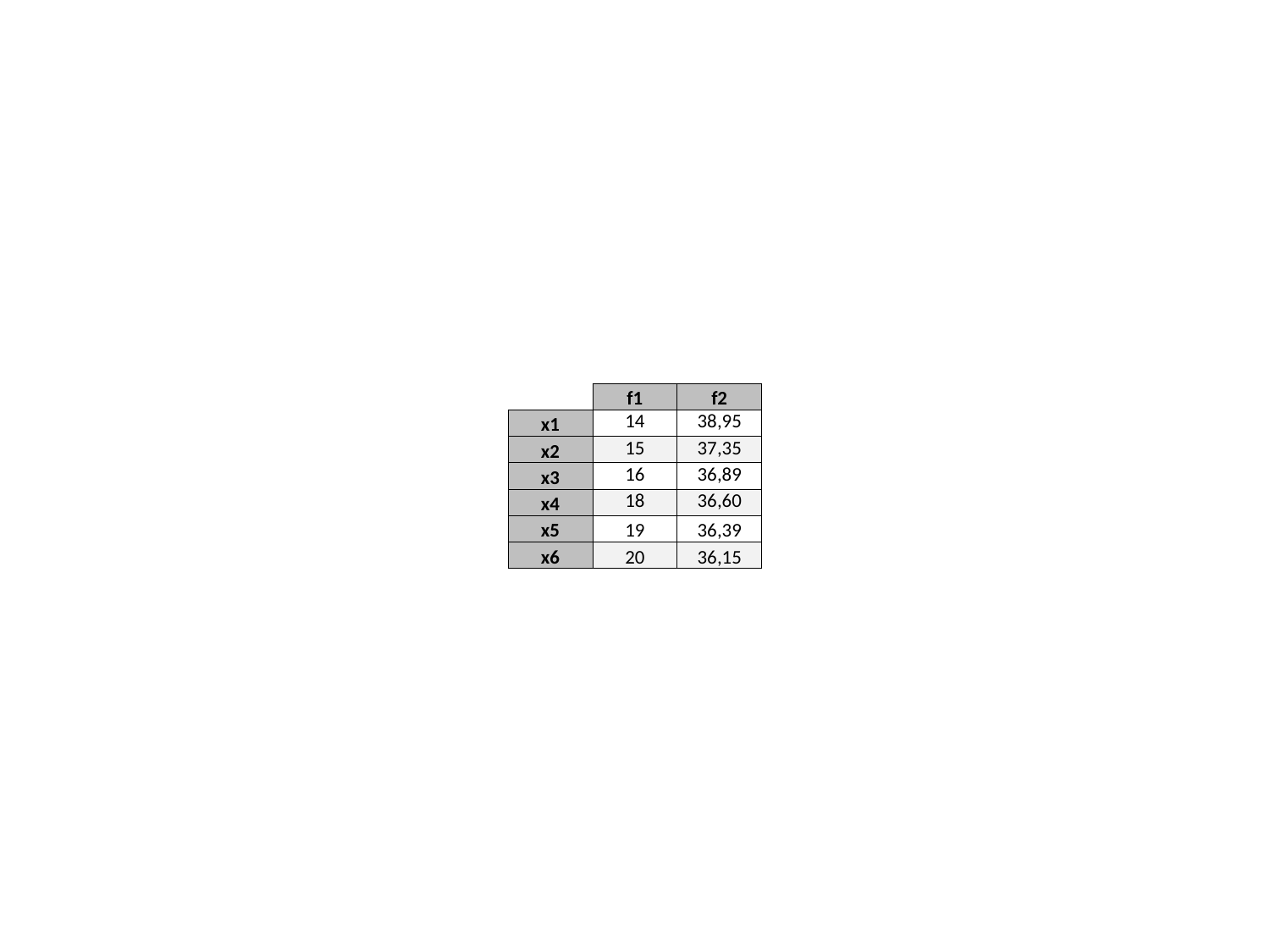

|  | f1 | f2 |
| --- | --- | --- |
| x1 | 14 | 38,95 |
| x2 | 15 | 37,35 |
| x3 | 16 | 36,89 |
| x4 | 18 | 36,60 |
| x5 | 19 | 36,39 |
| x6 | 20 | 36,15 |